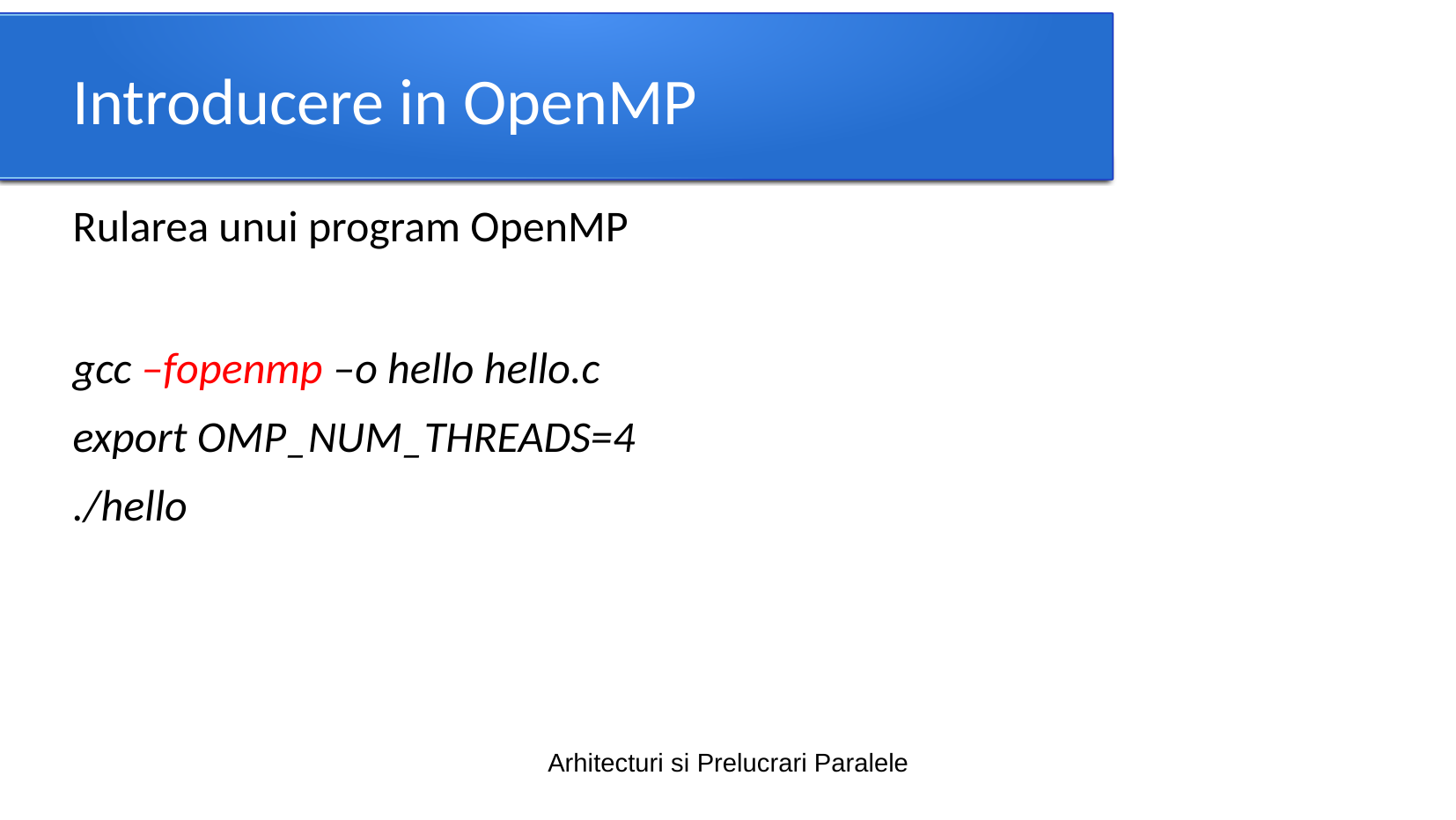

# Introducere in OpenMP
Rularea unui program OpenMP

gcc –fopenmp –o hello hello.c
export OMP_NUM_THREADS=4
./hello
Arhitecturi si Prelucrari Paralele